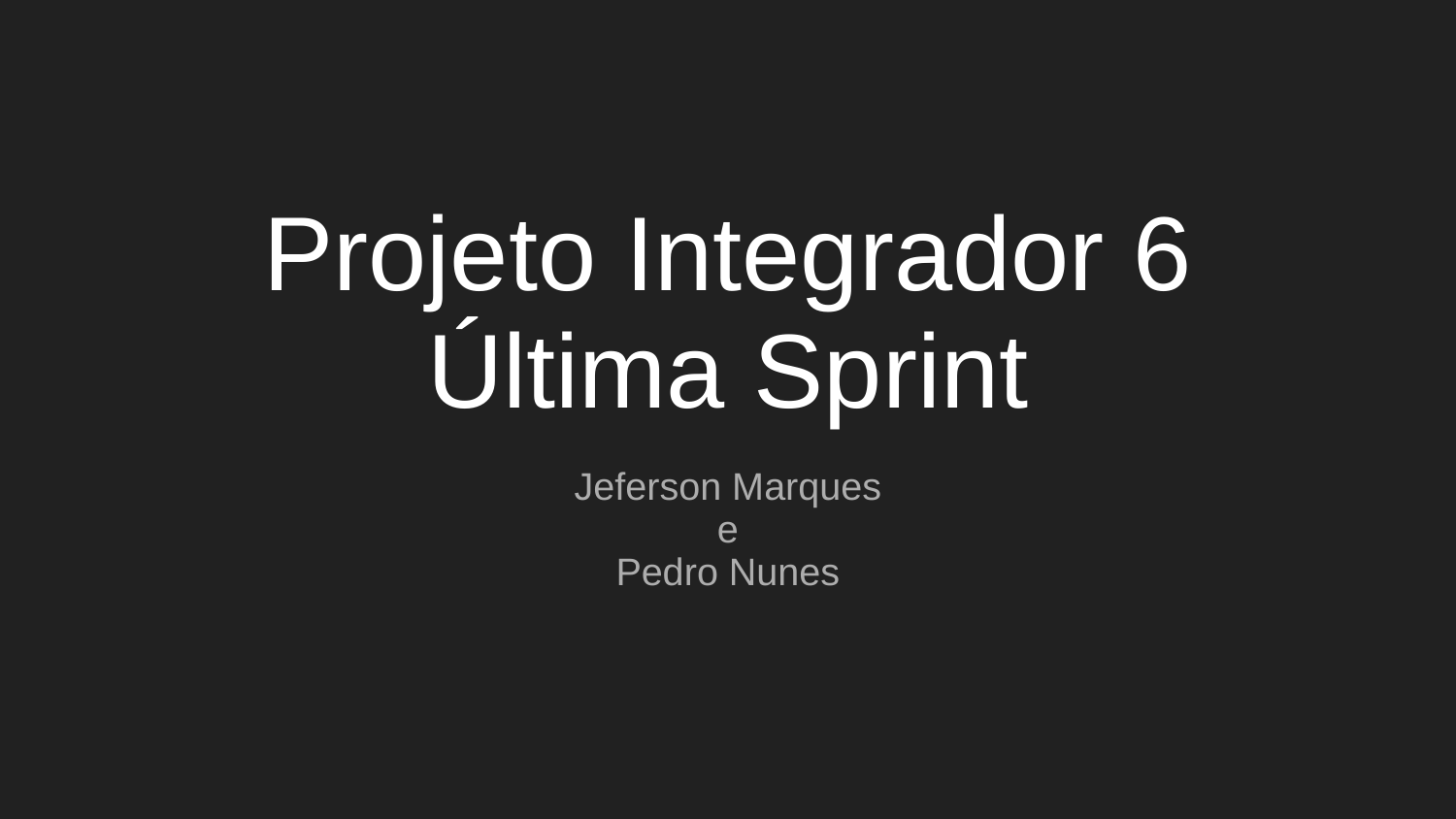

# Projeto Integrador 6
Última Sprint
Jeferson Marques
e
Pedro Nunes